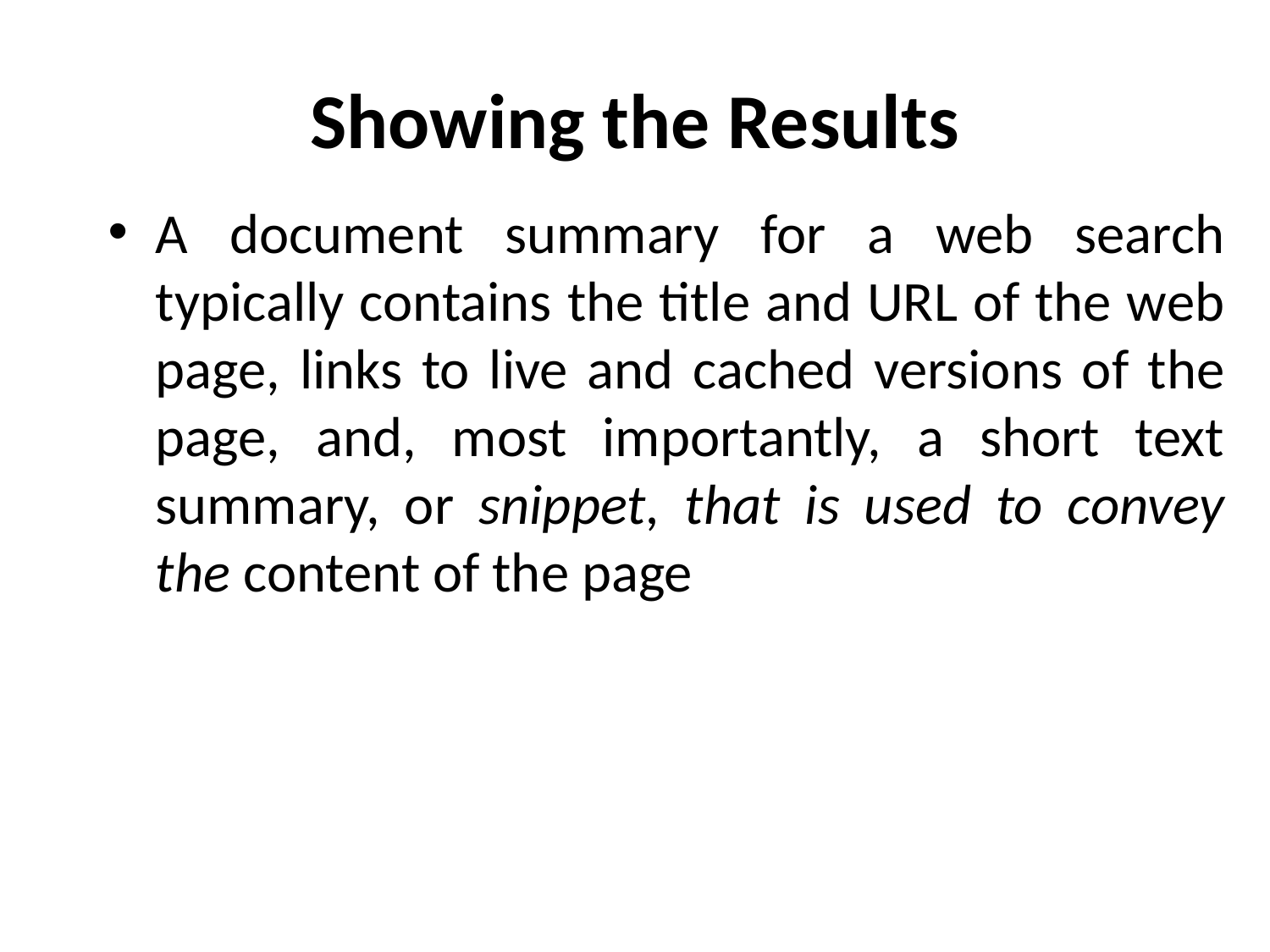

# Showing the Results
A document summary for a web search typically contains the title and URL of the web page, links to live and cached versions of the page, and, most importantly, a short text summary, or snippet, that is used to convey the content of the page